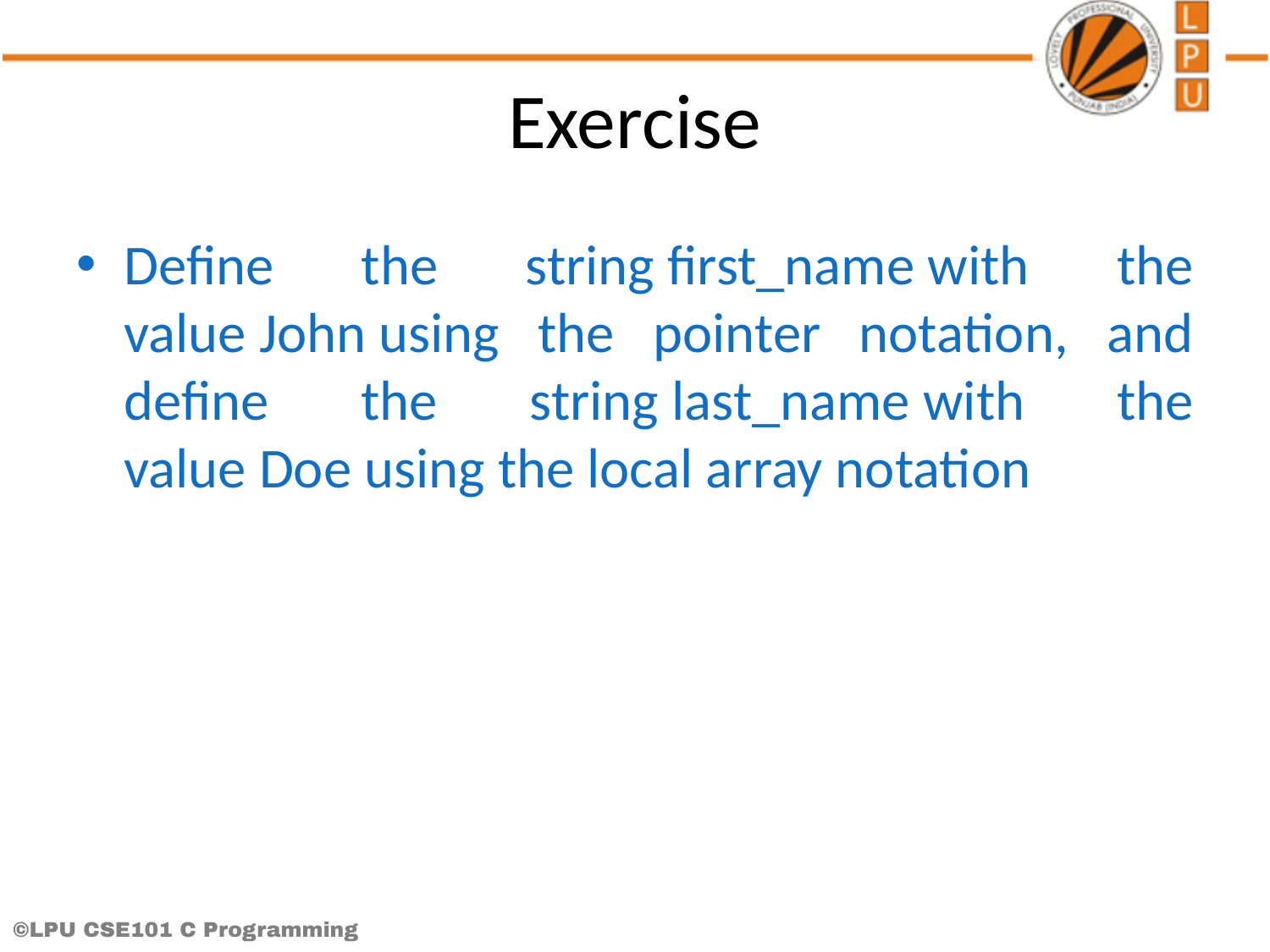

# Exercise
Define the string first_name with the value John using the pointer notation, and define the string last_name with the value Doe using the local array notation